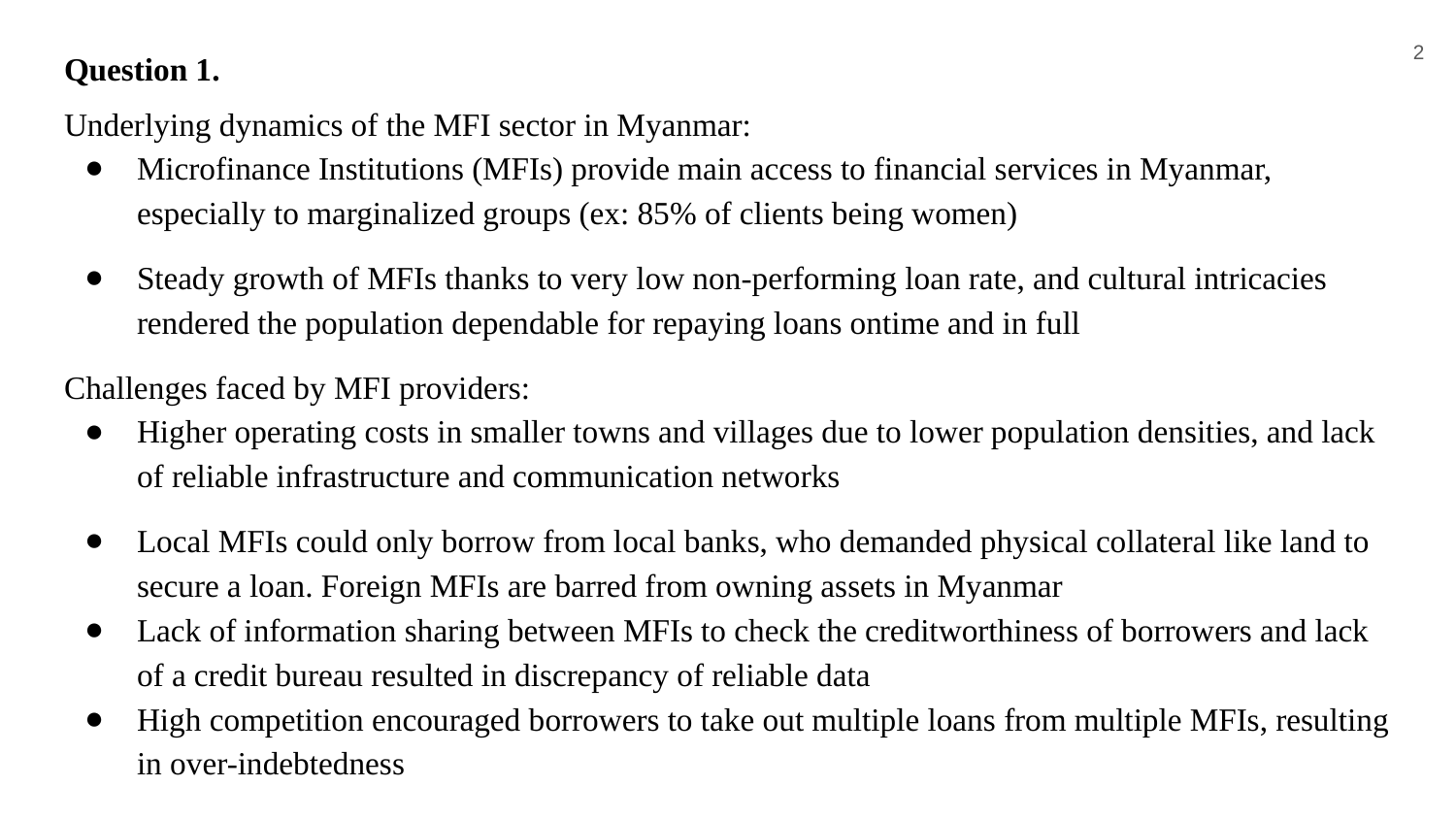

2
# Question 1.

Underlying dynamics of the MFI sector in Myanmar:
Microfinance Institutions (MFIs) provide main access to financial services in Myanmar, especially to marginalized groups (ex: 85% of clients being women)
Steady growth of MFIs thanks to very low non-performing loan rate, and cultural intricacies rendered the population dependable for repaying loans ontime and in full
Challenges faced by MFI providers:
Higher operating costs in smaller towns and villages due to lower population densities, and lack of reliable infrastructure and communication networks
Local MFIs could only borrow from local banks, who demanded physical collateral like land to secure a loan. Foreign MFIs are barred from owning assets in Myanmar
Lack of information sharing between MFIs to check the creditworthiness of borrowers and lack of a credit bureau resulted in discrepancy of reliable data
High competition encouraged borrowers to take out multiple loans from multiple MFIs, resulting in over-indebtedness